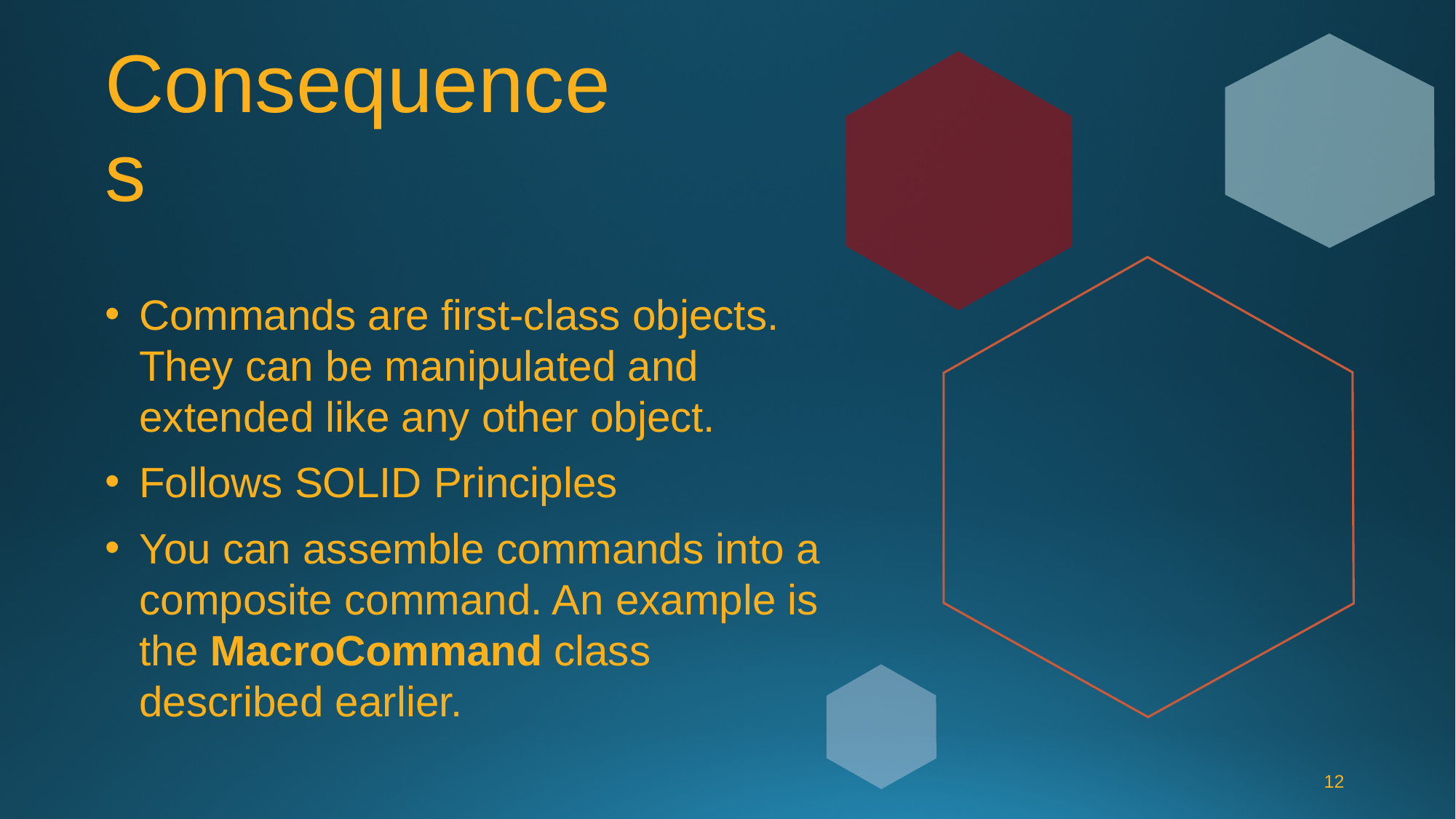

# Consequences

Commands are first-class objects. They can be manipulated and extended like any other object.
Follows SOLID Principles
You can assemble commands into a composite command. An example is the MacroCommand class described earlier.

12